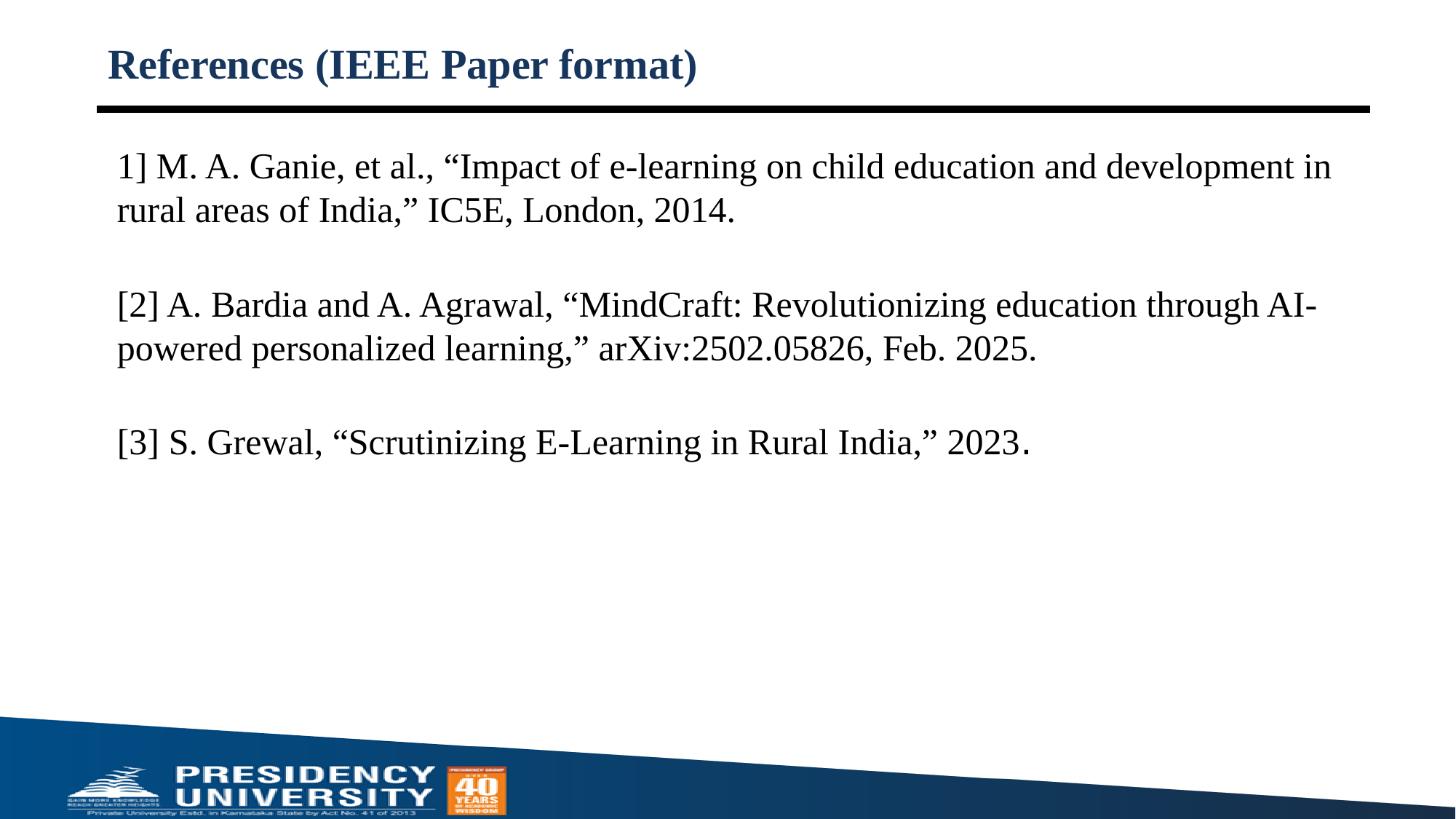

# References (IEEE Paper format)
1] M. A. Ganie, et al., “Impact of e-learning on child education and development in rural areas of India,” IC5E, London, 2014.
[2] A. Bardia and A. Agrawal, “MindCraft: Revolutionizing education through AI-powered personalized learning,” arXiv:2502.05826, Feb. 2025.
[3] S. Grewal, “Scrutinizing E-Learning in Rural India,” 2023.